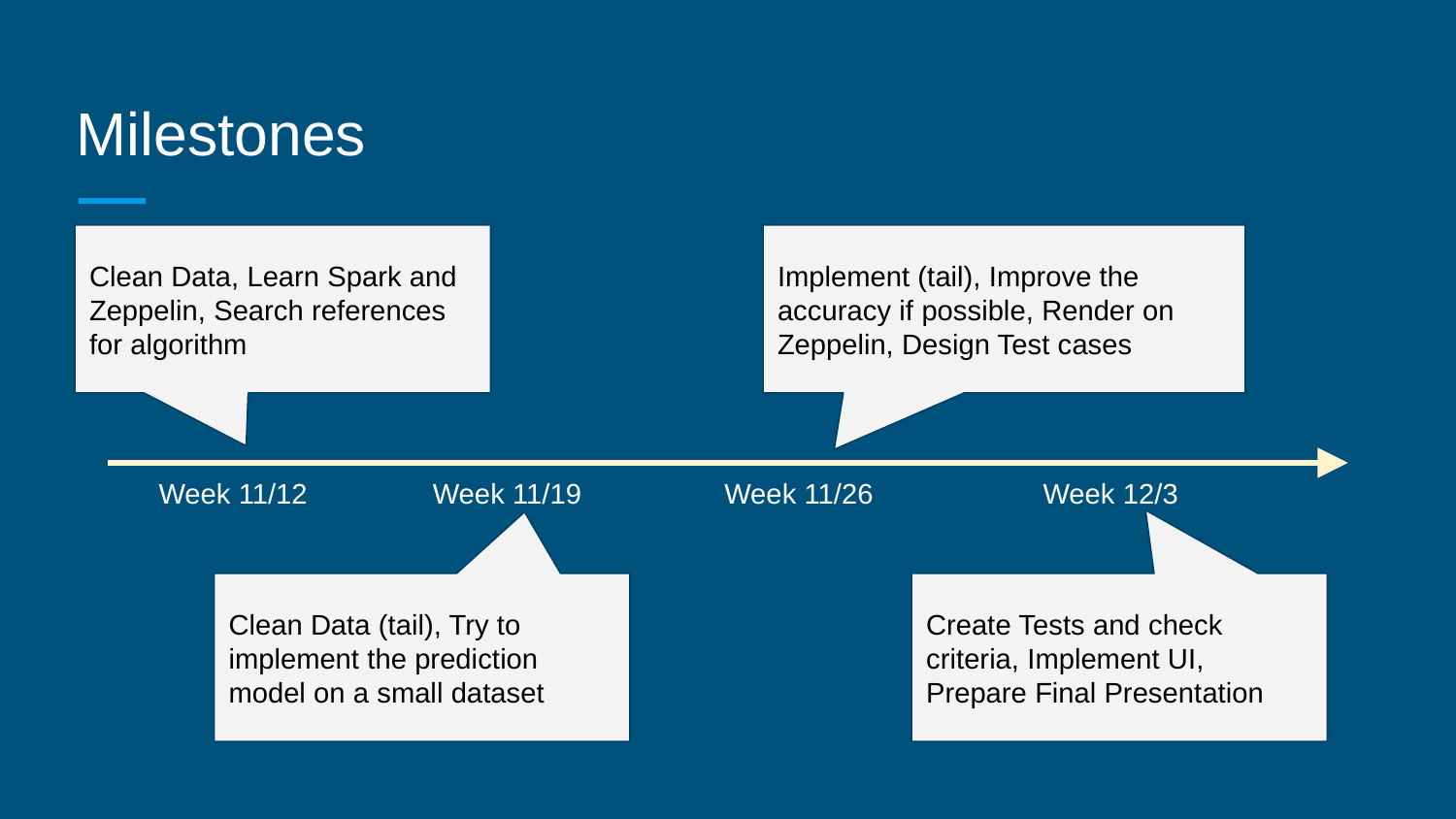

# Milestones
Clean Data, Learn Spark and Zeppelin, Search references for algorithm
Implement (tail), Improve the accuracy if possible, Render on Zeppelin, Design Test cases
Week 11/12
Week 11/19
Week 11/26
Week 12/3
Clean Data (tail), Try to implement the prediction model on a small dataset
Create Tests and check criteria, Implement UI, Prepare Final Presentation